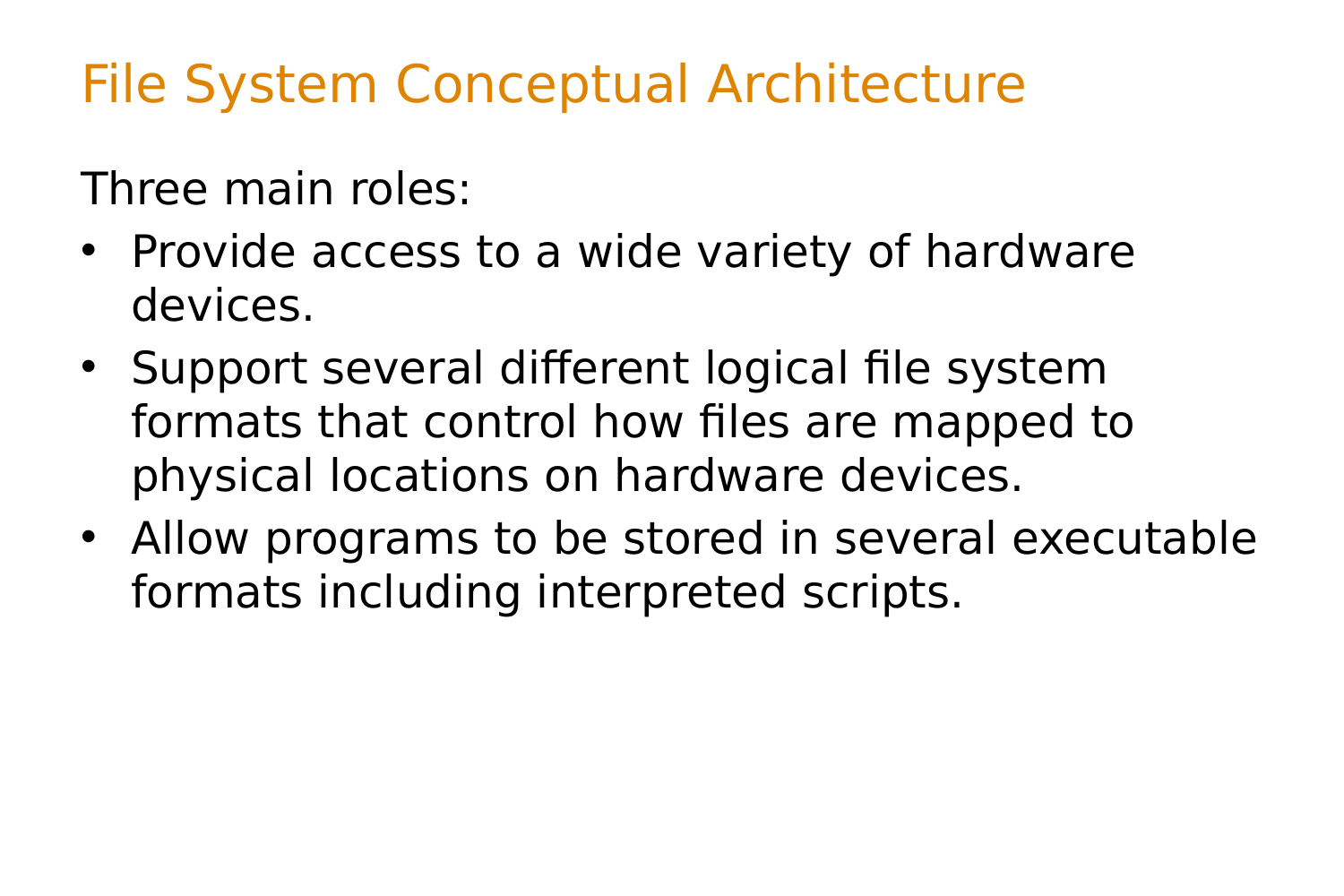

# File System Conceptual Architecture
Three main roles:
Provide access to a wide variety of hardware devices.
Support several different logical file system formats that control how files are mapped to physical locations on hardware devices.
Allow programs to be stored in several executable formats including interpreted scripts.